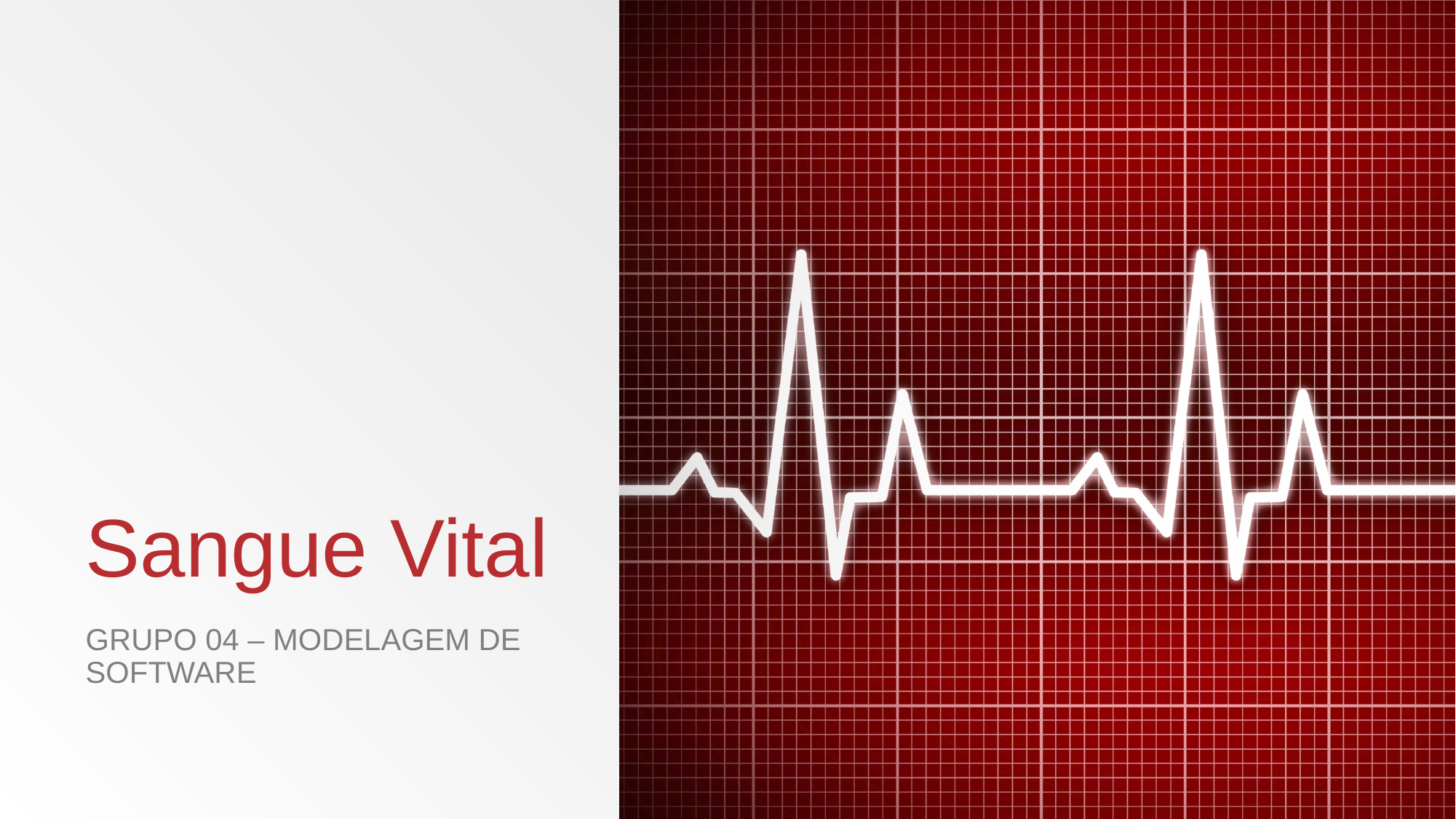

# Sangue Vital
Grupo 04 – Modelagem de Software